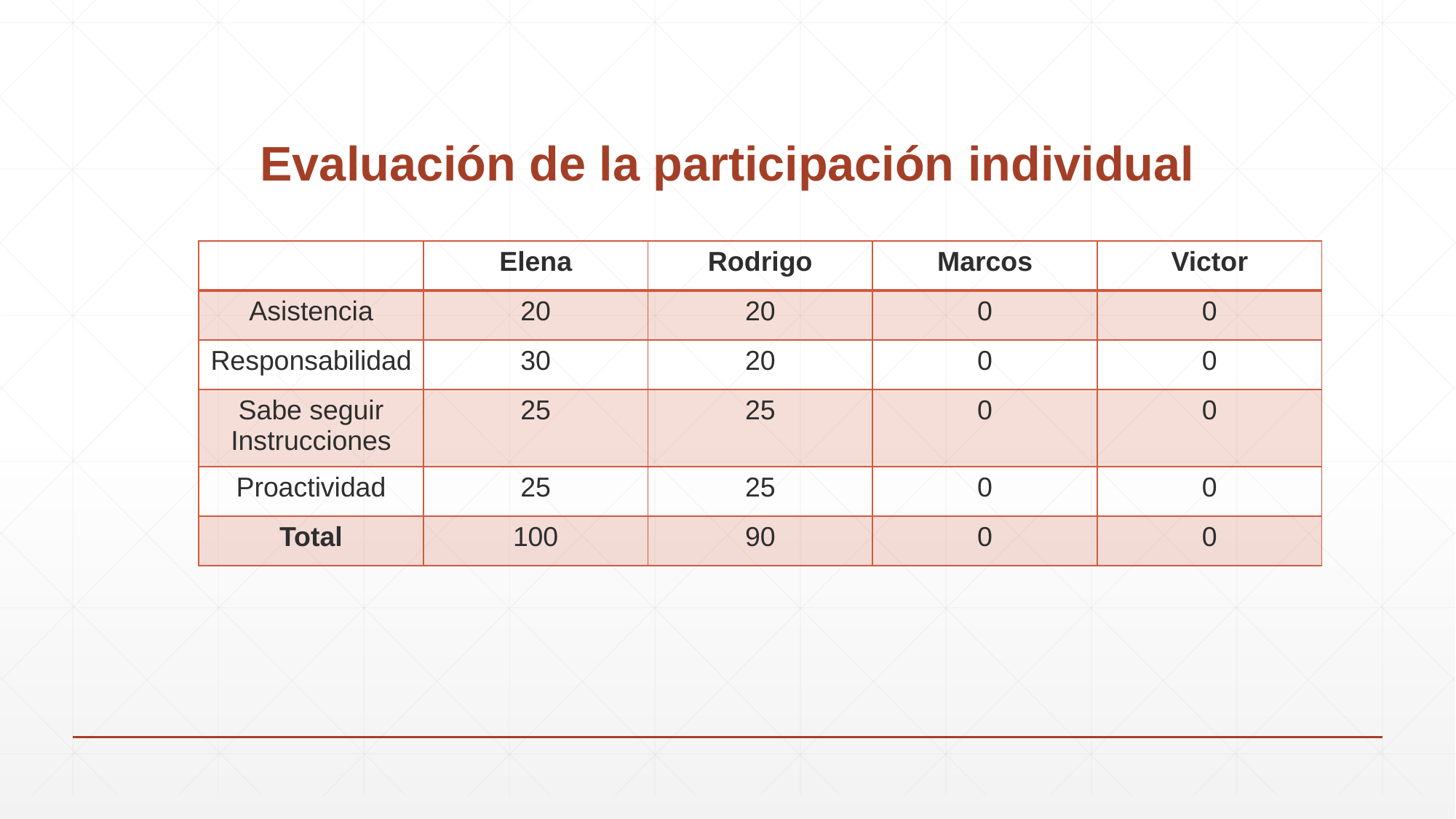

# Evaluación de la participación individual
|  | Elena | Rodrigo | Marcos | Victor |
| --- | --- | --- | --- | --- |
| Asistencia | 20 | 20 | 0 | 0 |
| Responsabilidad | 30 | 20 | 0 | 0 |
| Sabe seguir Instrucciones | 25 | 25 | 0 | 0 |
| Proactividad | 25 | 25 | 0 | 0 |
| Total | 100 | 90 | 0 | 0 |